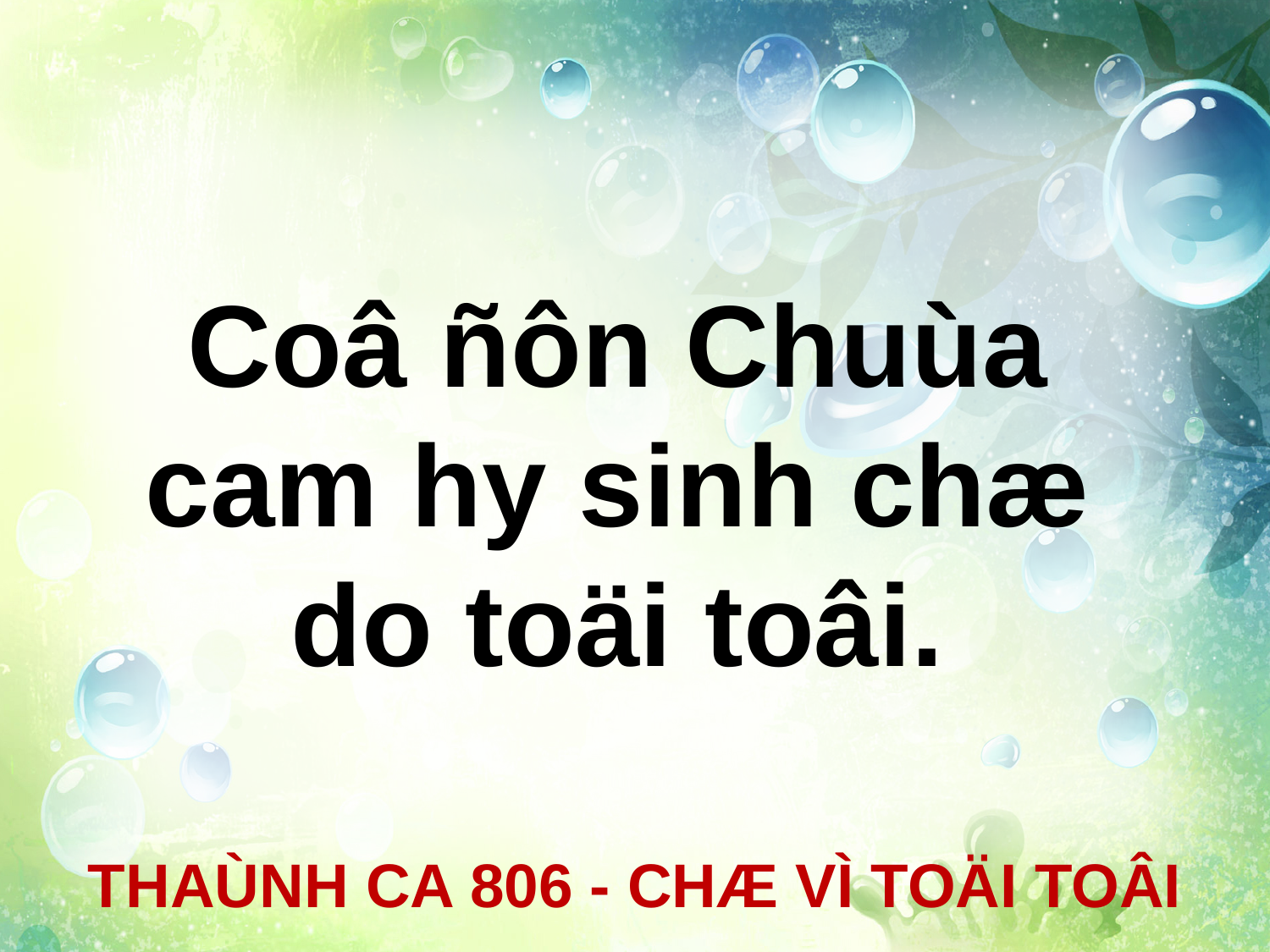

Coâ ñôn Chuùa
cam hy sinh chæ
do toäi toâi.
THAÙNH CA 806 - CHÆ VÌ TOÄI TOÂI